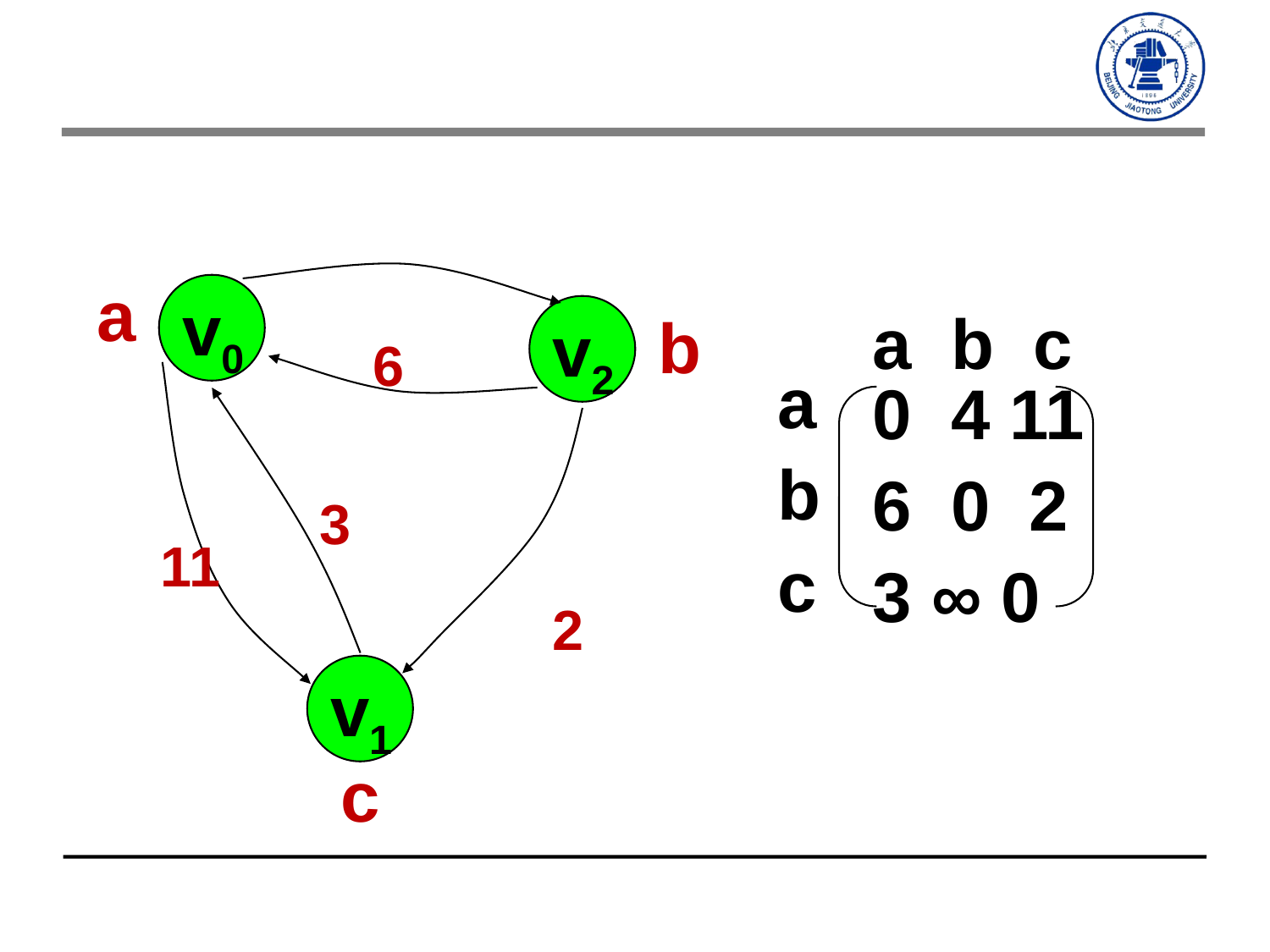

a
v0

a  b  c
b
v2

6
a
b
c

0  4 11
6  0  2
3 ∞ 0

3
11
2
v1

c